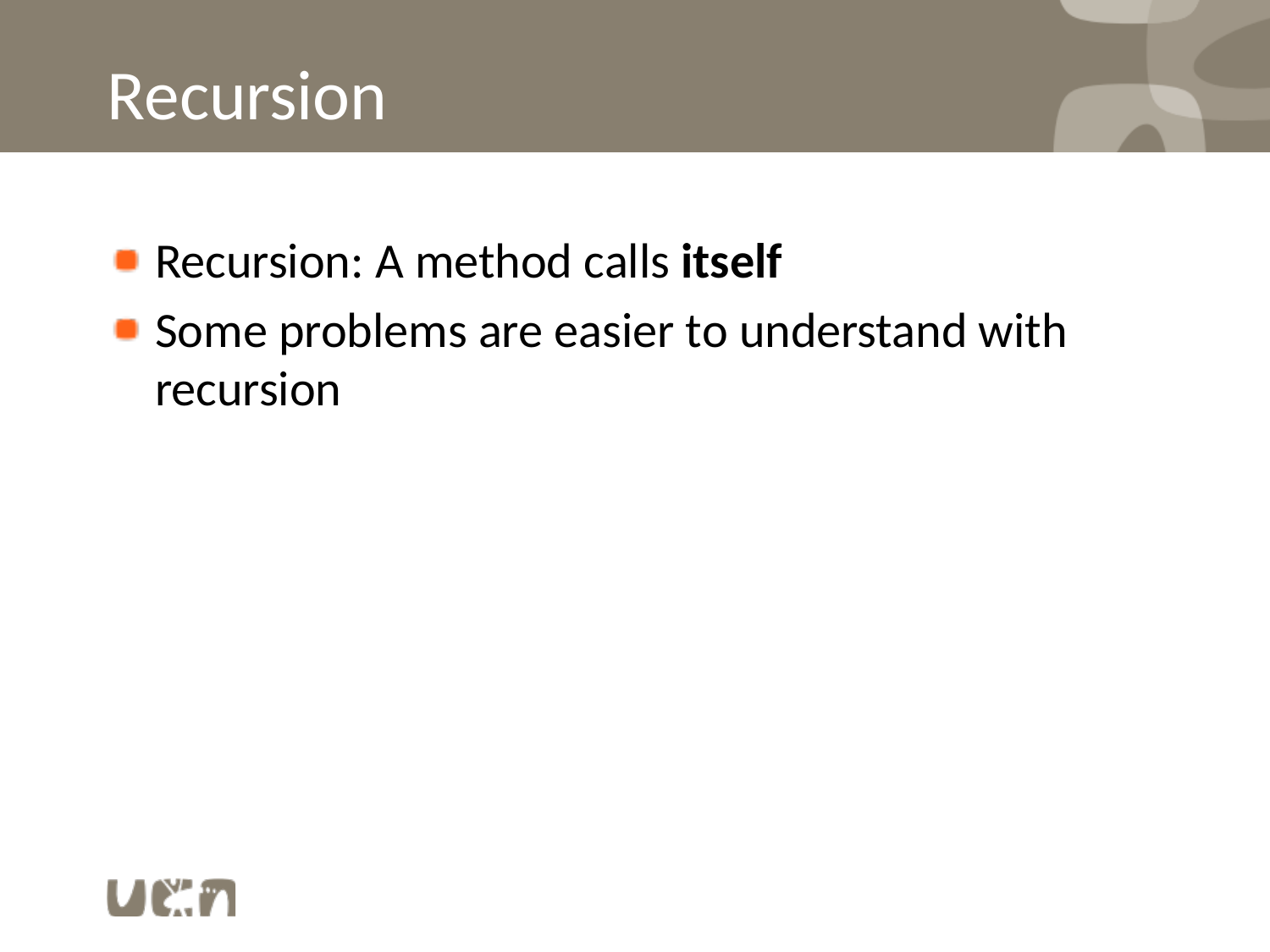

# Recursion
Recursion: A method calls itself
Some problems are easier to understand with recursion